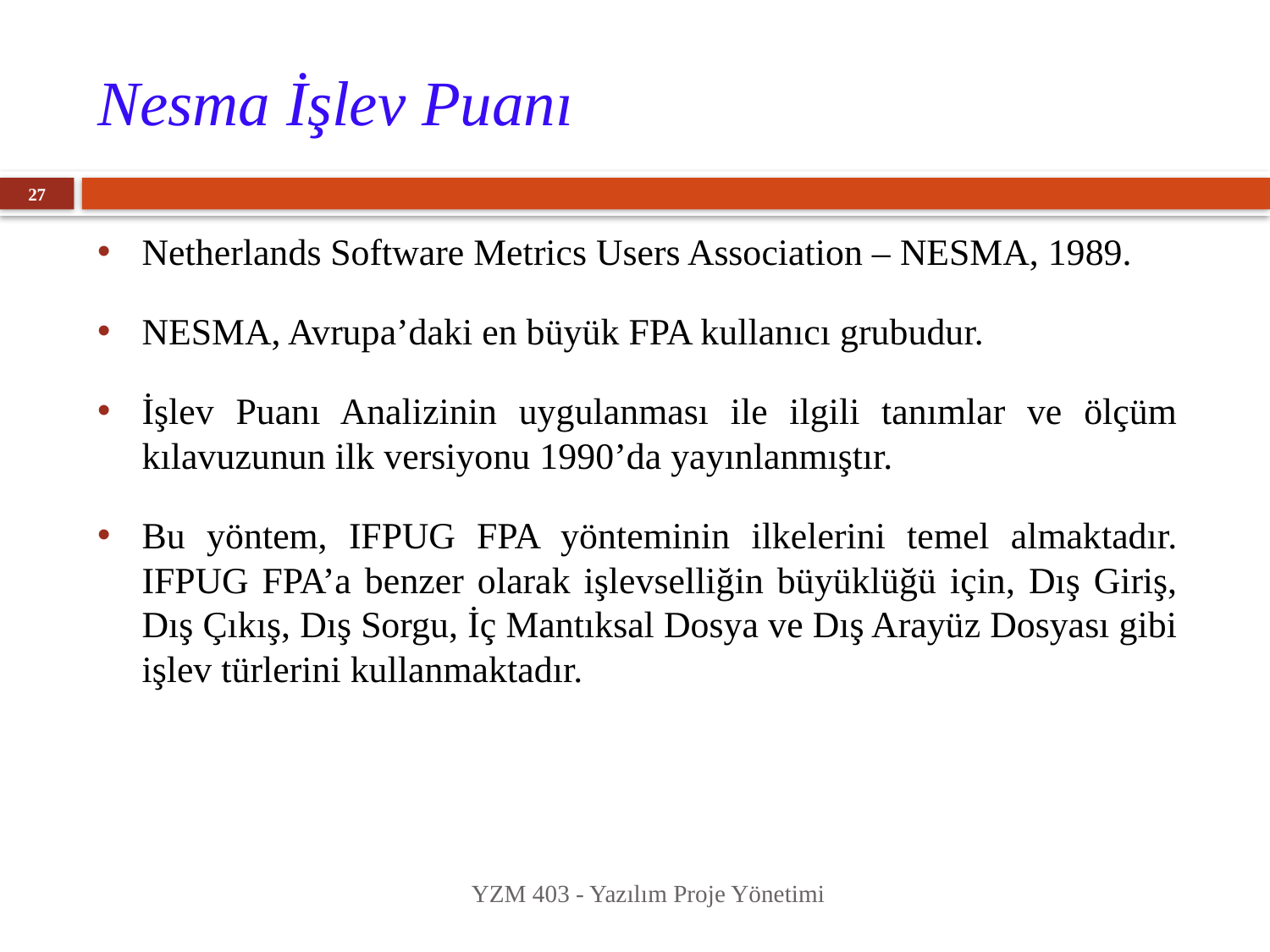

# Nesma İşlev Puanı
27
Netherlands Software Metrics Users Association – NESMA, 1989.

NESMA, Avrupa’daki en büyük FPA kullanıcı grubudur.

İşlev Puanı Analizinin uygulanması ile ilgili tanımlar ve ölçüm kılavuzunun ilk versiyonu 1990’da yayınlanmıştır.

Bu yöntem, IFPUG FPA yönteminin ilkelerini temel almaktadır. IFPUG FPA’a benzer olarak işlevselliğin büyüklüğü için, Dış Giriş, Dış Çıkış, Dış Sorgu, İç Mantıksal Dosya ve Dış Arayüz Dosyası gibi işlev türlerini kullanmaktadır.
YZM 403 - Yazılım Proje Yönetimi